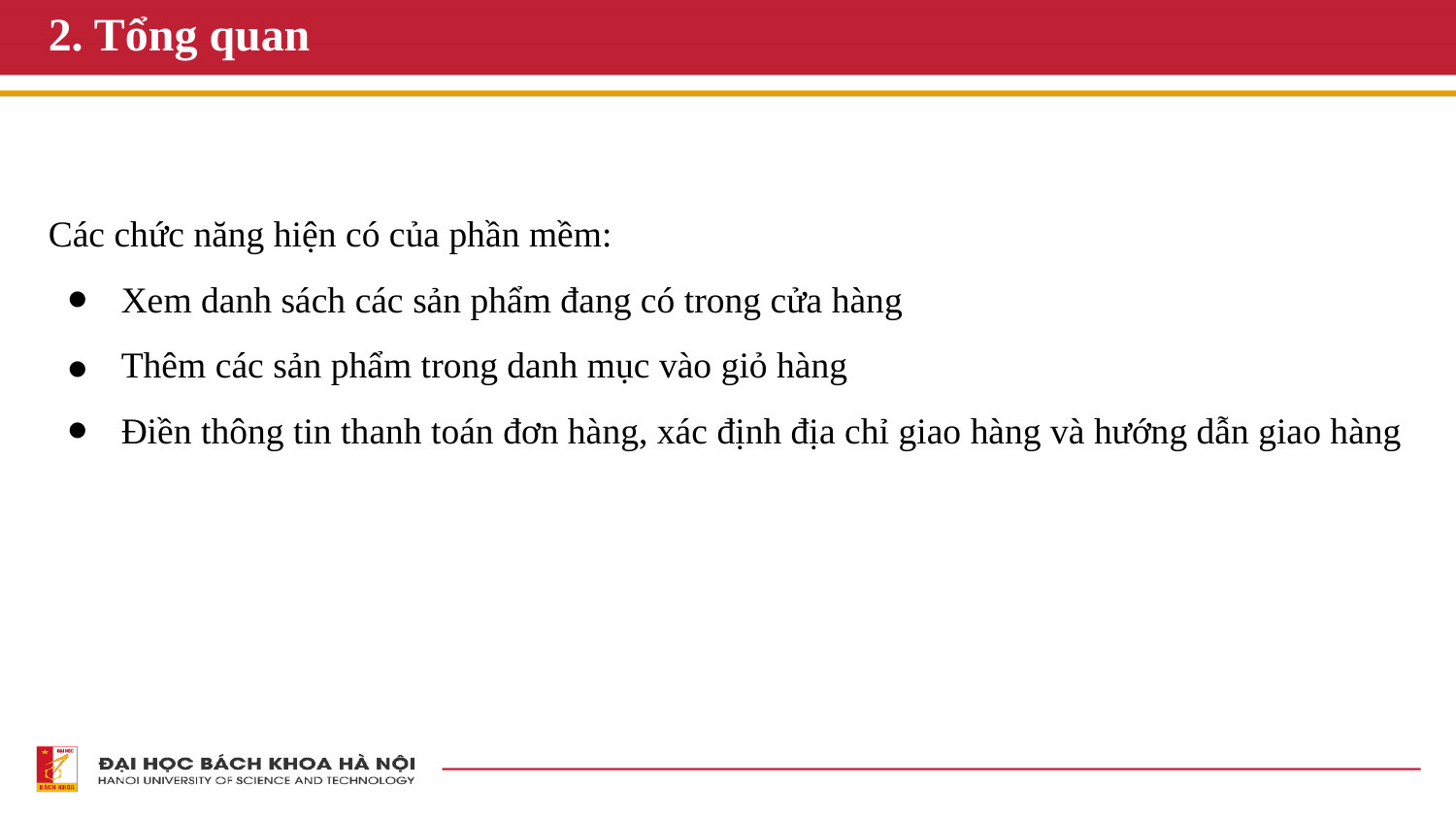

# 2. Tổng quan
Các chức năng hiện có của phần mềm:
Xem danh sách các sản phẩm đang có trong cửa hàng
Thêm các sản phẩm trong danh mục vào giỏ hàng
Điền thông tin thanh toán đơn hàng, xác định địa chỉ giao hàng và hướng dẫn giao hàng